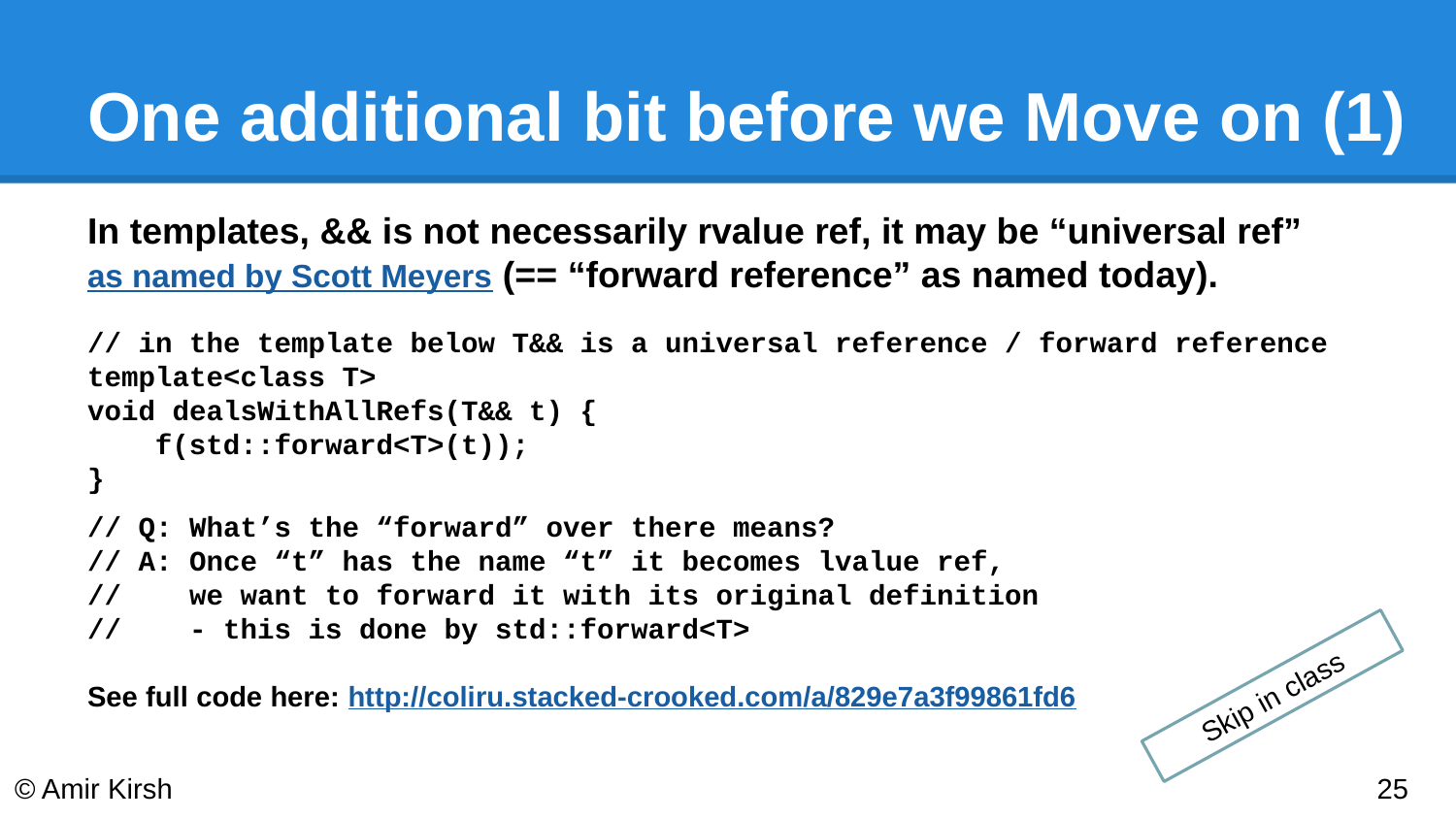

# One additional bit before we Move on (1)

In templates, && is not necessarily rvalue ref, it may be “universal ref”
as named by Scott Meyers (== “forward reference” as named today).

// in the template below T&& is a universal reference / forward reference
template<class T>
void dealsWithAllRefs(T&& t) {
    f(std::forward<T>(t));
}

// Q: What’s the “forward” over there means?
// A: Once “t” has the name “t” it becomes lvalue ref,
//    we want to forward it with its original definition
//    - this is done by std::forward<T>

See full code here: http://coliru.stacked-crooked.com/a/829e7a3f99861fd6
Skip in class
© Amir Kirsh
25